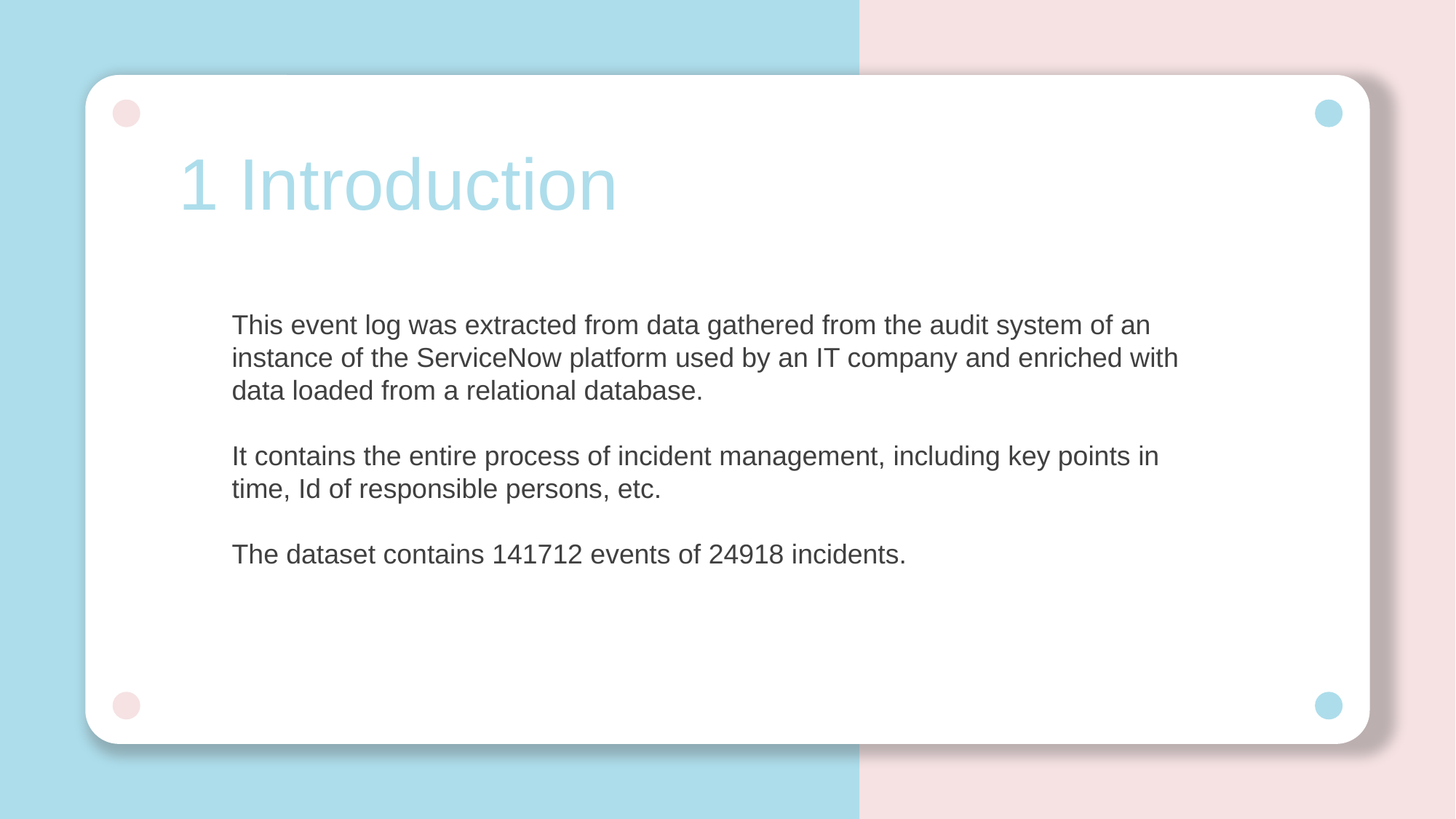

1 Introduction
This event log was extracted from data gathered from the audit system of an instance of the ServiceNow platform used by an IT company and enriched with data loaded from a relational database.
It contains the entire process of incident management, including key points in time, Id of responsible persons, etc.
The dataset contains 141712 events of 24918 incidents.